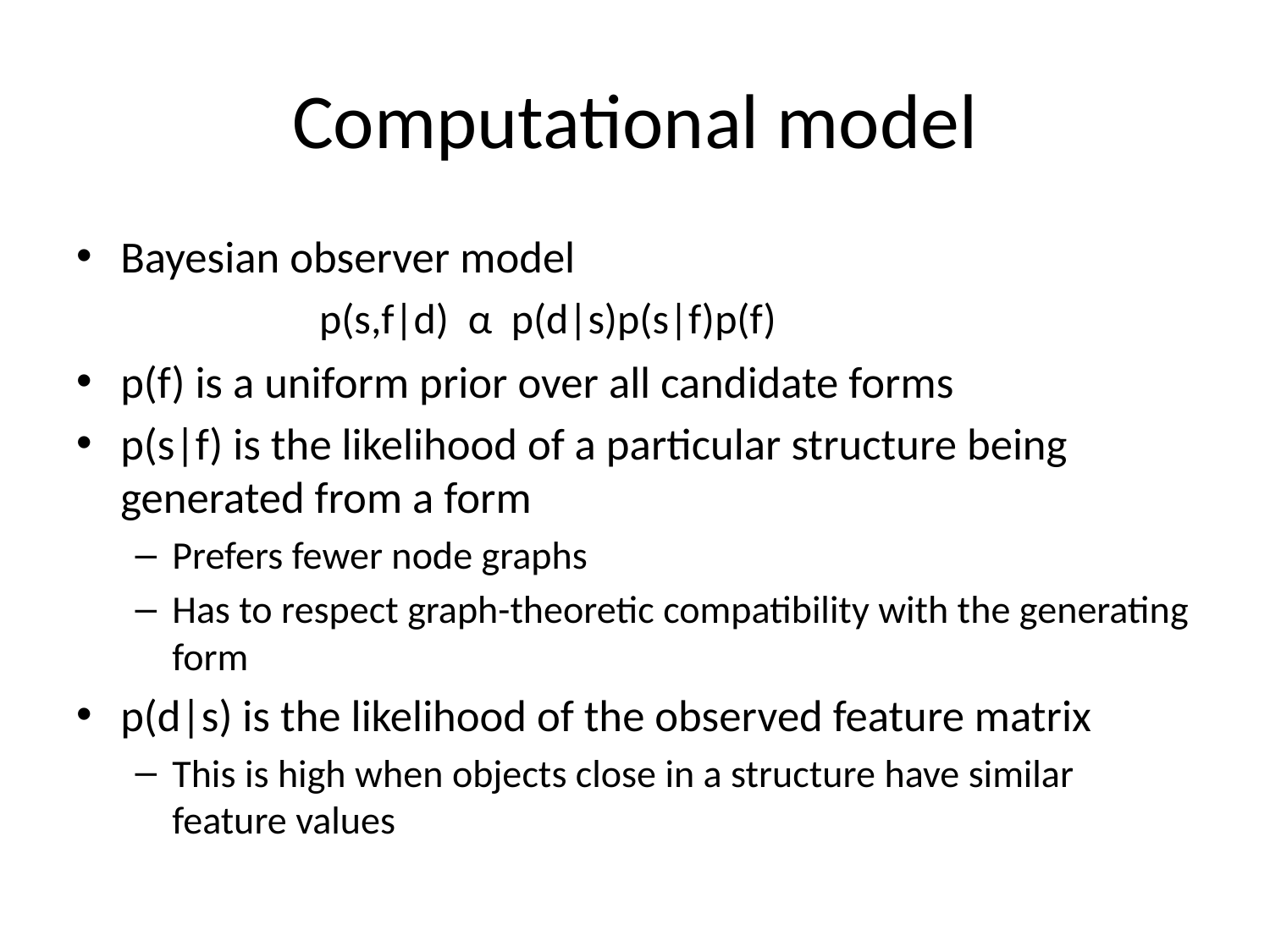

# Computational model
Bayesian observer model

p(f) is a uniform prior over all candidate forms
p(s|f) is the likelihood of a particular structure being generated from a form
Prefers fewer node graphs
Has to respect graph-theoretic compatibility with the generating form
p(d|s) is the likelihood of the observed feature matrix
This is high when objects close in a structure have similar feature values
p(s,f|d)  α  p(d|s)p(s|f)p(f)